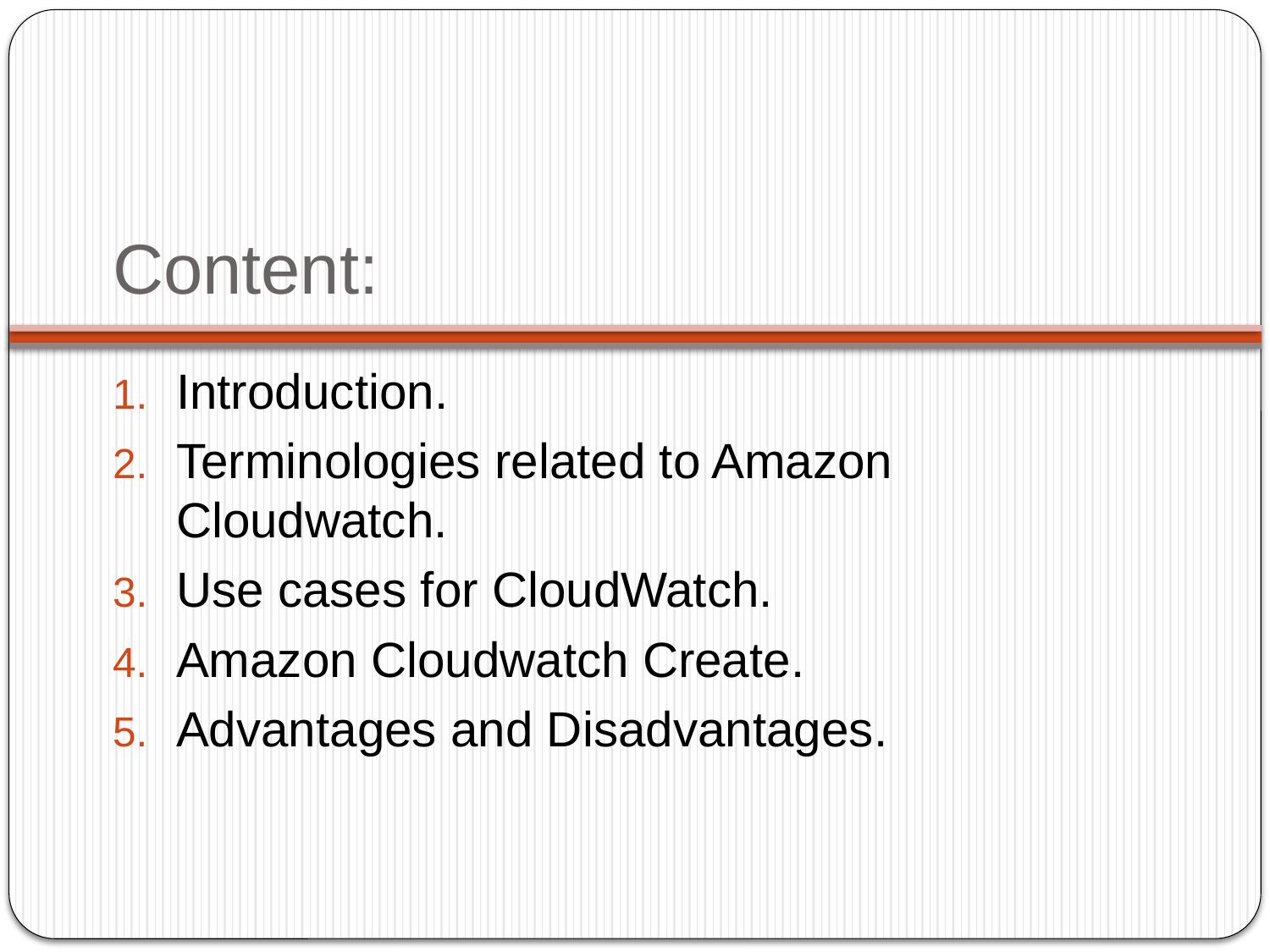

# Content:
Introduction.
Terminologies related to Amazon Cloudwatch.
Use cases for CloudWatch.
Amazon Cloudwatch Create.
Advantages and Disadvantages.